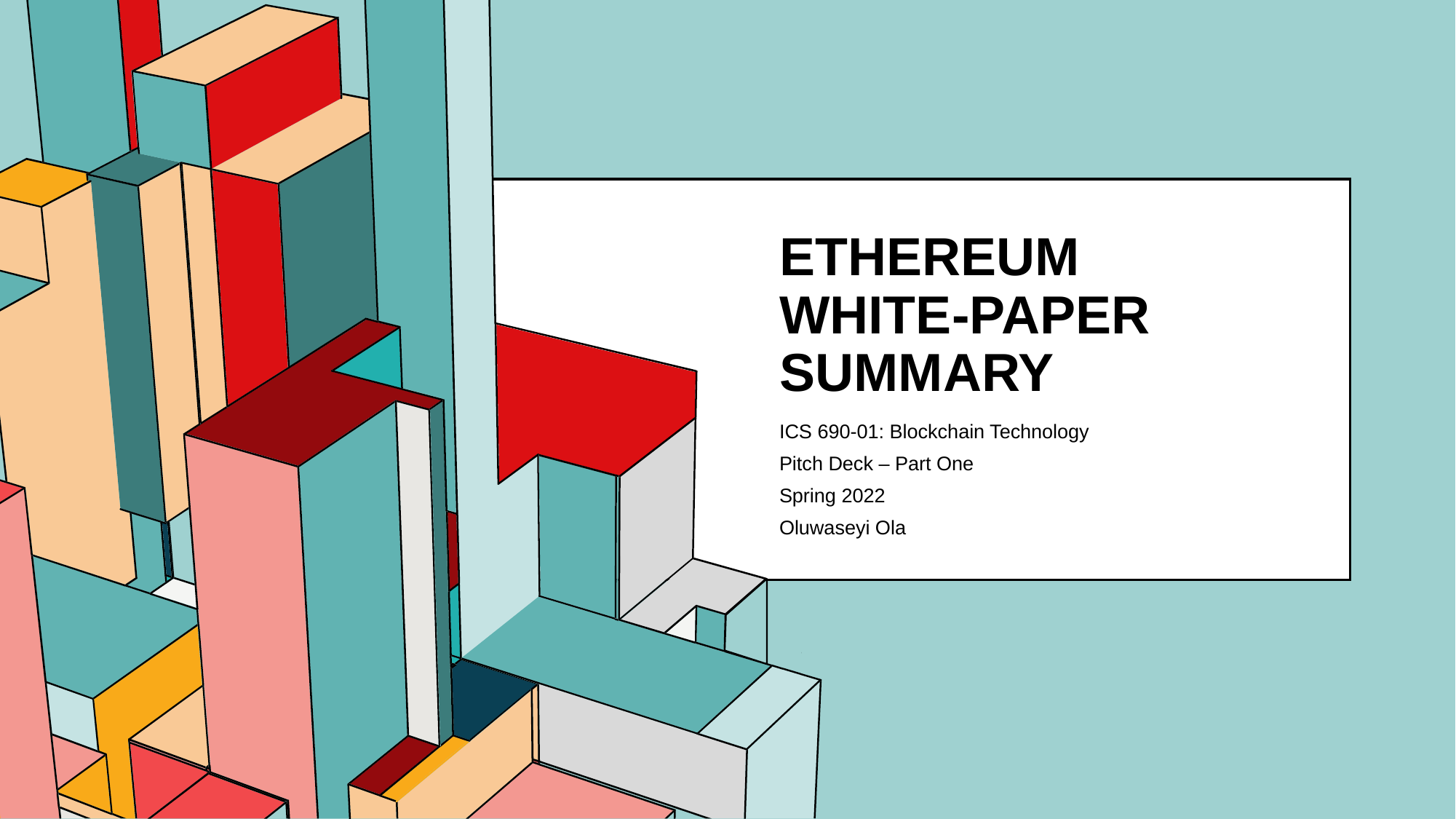

# Ethereum WHITE-PAPER SUMMARY
ICS 690-01: Blockchain Technology
Pitch Deck – Part One
Spring 2022
Oluwaseyi Ola